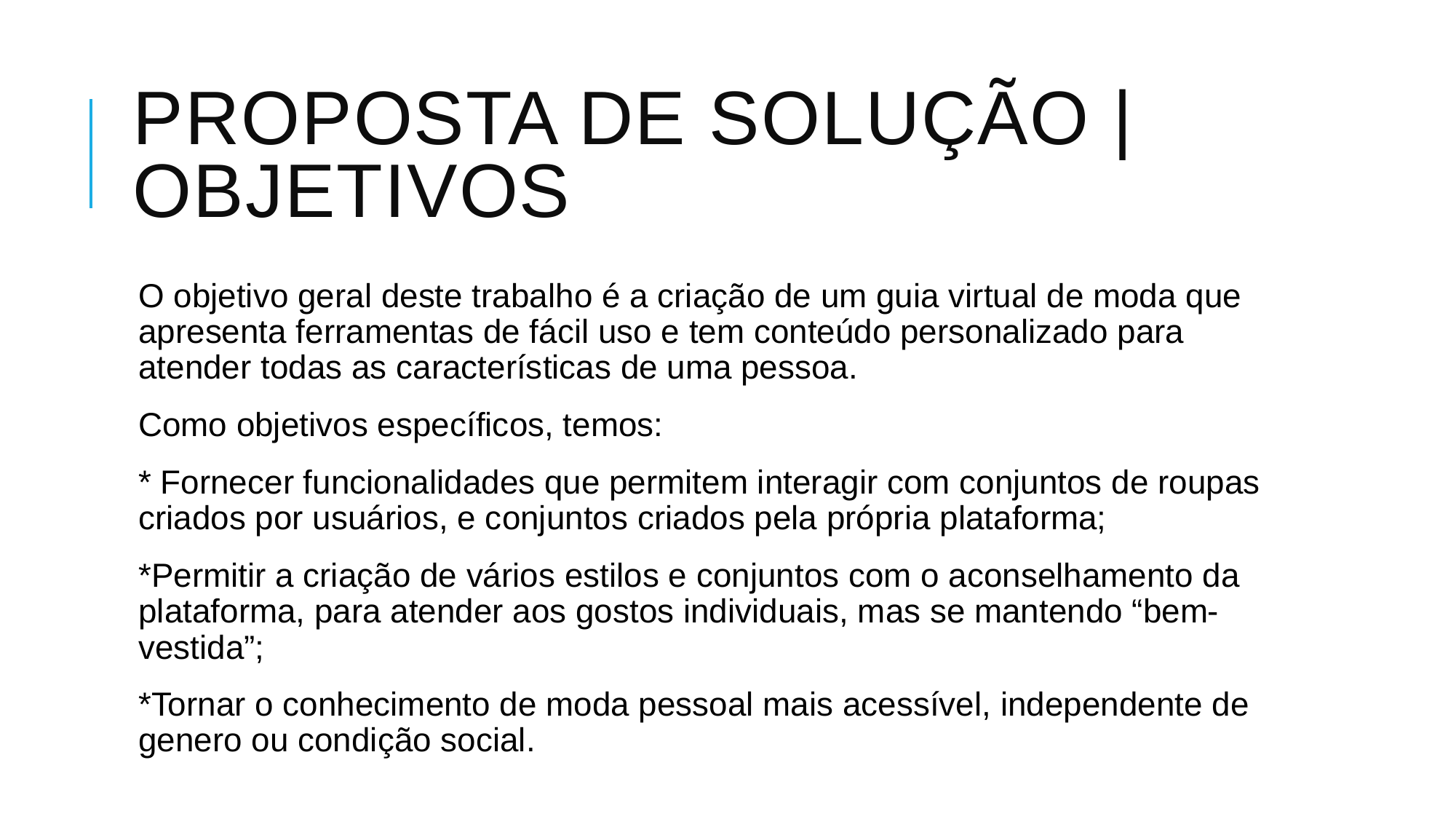

# Proposta de Solução | Objetivos
O objetivo geral deste trabalho é a criação de um guia virtual de moda que apresenta ferramentas de fácil uso e tem conteúdo personalizado para atender todas as características de uma pessoa.
Como objetivos específicos, temos:
* Fornecer funcionalidades que permitem interagir com conjuntos de roupas criados por usuários, e conjuntos criados pela própria plataforma;
*Permitir a criação de vários estilos e conjuntos com o aconselhamento da plataforma, para atender aos gostos individuais, mas se mantendo “bem-vestida”;
*Tornar o conhecimento de moda pessoal mais acessível, independente de genero ou condição social.